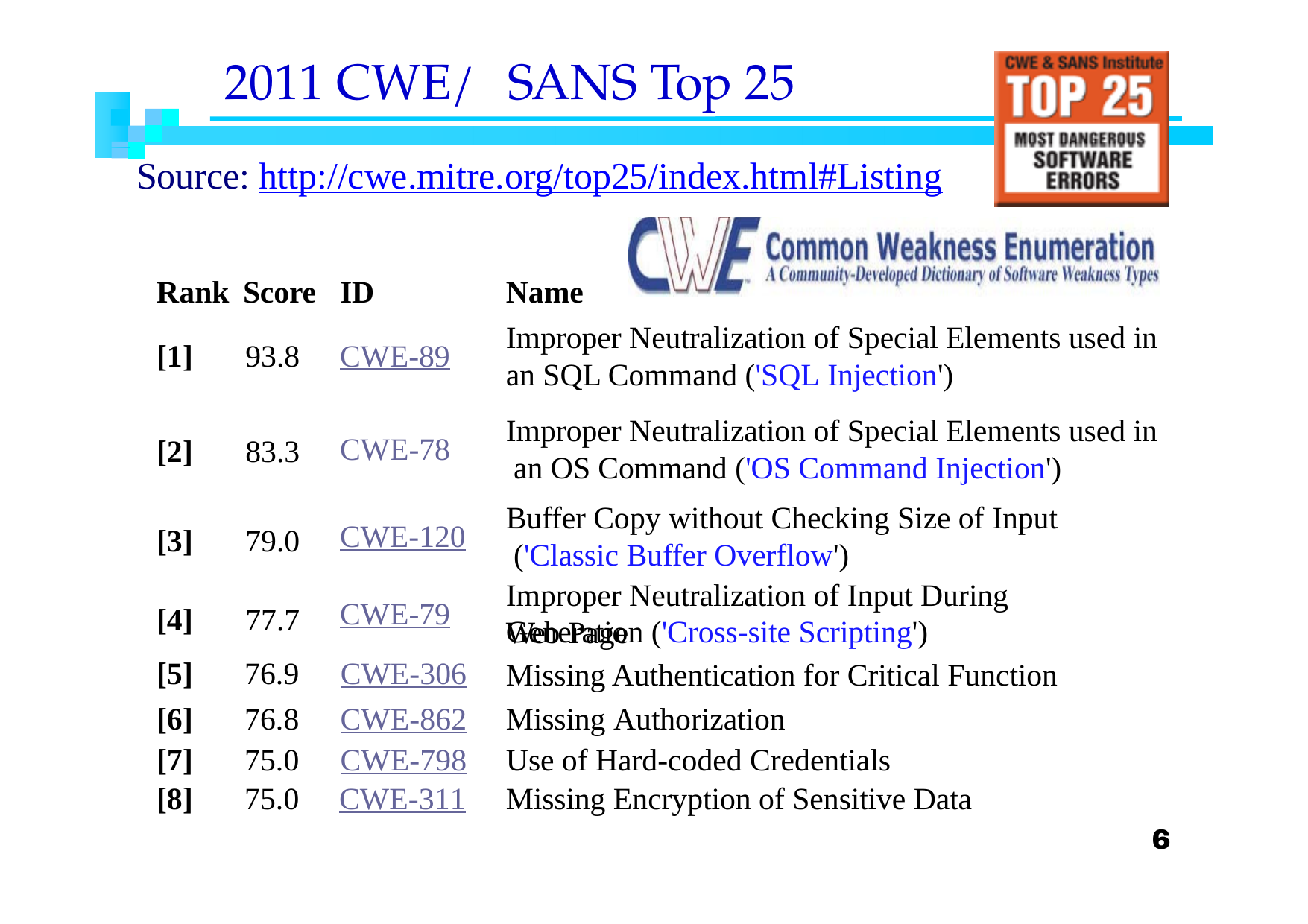

# 2011 CWE/	SANS Top 25

Source: http://cwe.mitre.org/top25/index.html#Listing

Name
Improper Neutralization of Special Elements used in
Rank Score
[1]	93.8

[2]	83.3

[3]	79.0

[4]	77.7
ID
CWE-89
an SQL Command ('SQL Injection')
Improper Neutralization of Special Elements used in  an OS Command ('OS Command Injection')
Buffer Copy without Checking Size of Input  ('Classic Buffer Overflow')
Improper Neutralization of Input During Web Page

CWE-78

CWE-120

CWE-79
| [5] | 76.9 | CWE-306 | Generation ('Cross-site Scripting') Missing Authentication for Critical Function |
| --- | --- | --- | --- |
| [6] | 76.8 | CWE-862 | Missing Authorization |
| [7] | 75.0 | CWE-798 | Use of Hard-coded Credentials |
| [8] | 75.0 | CWE-311 | Missing Encryption of Sensitive Data |
6